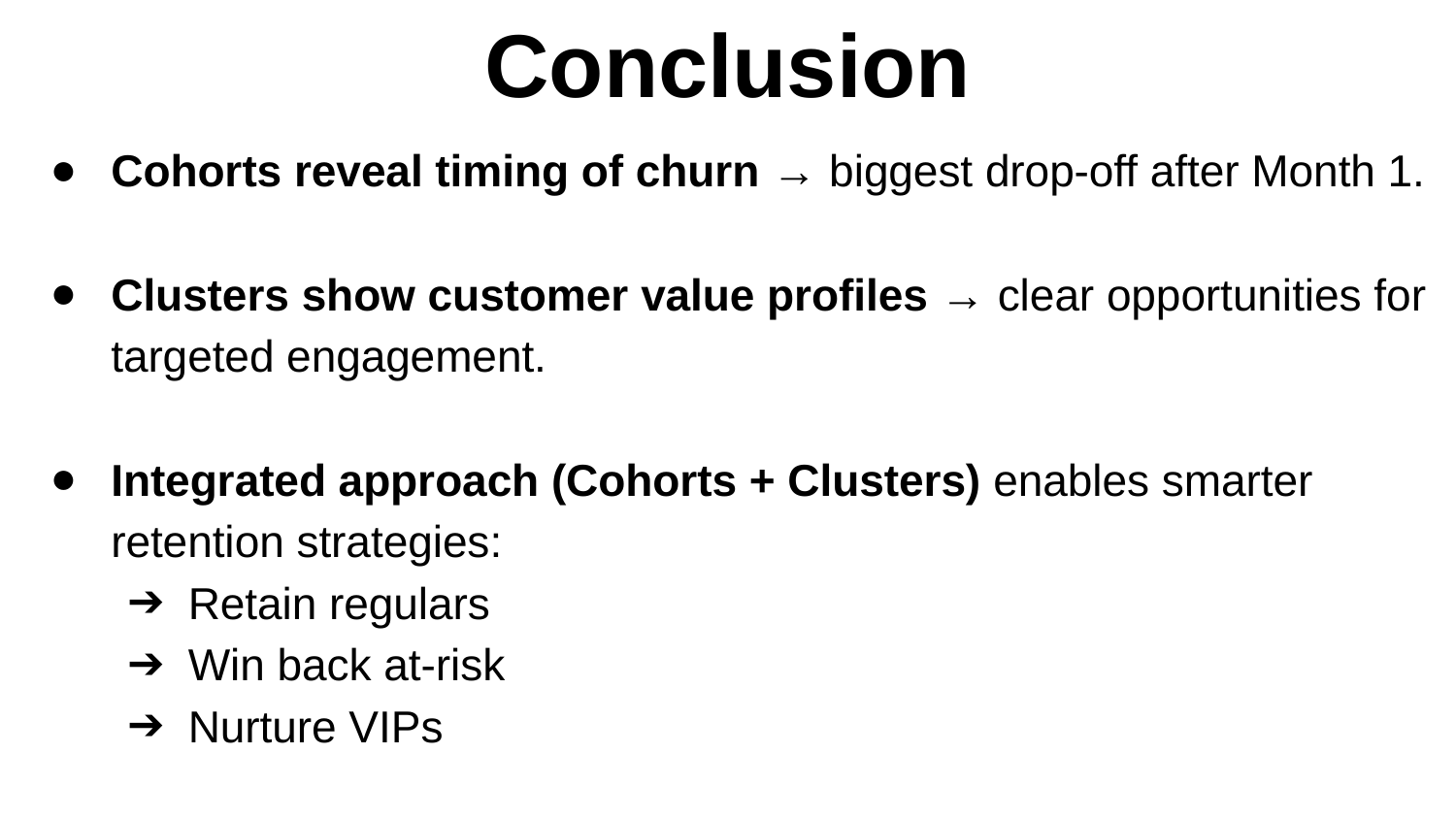

# Conclusion
Cohorts reveal timing of churn → biggest drop-off after Month 1.

Clusters show customer value profiles → clear opportunities for targeted engagement.

Integrated approach (Cohorts + Clusters) enables smarter retention strategies:
Retain regulars
Win back at-risk
Nurture VIPs